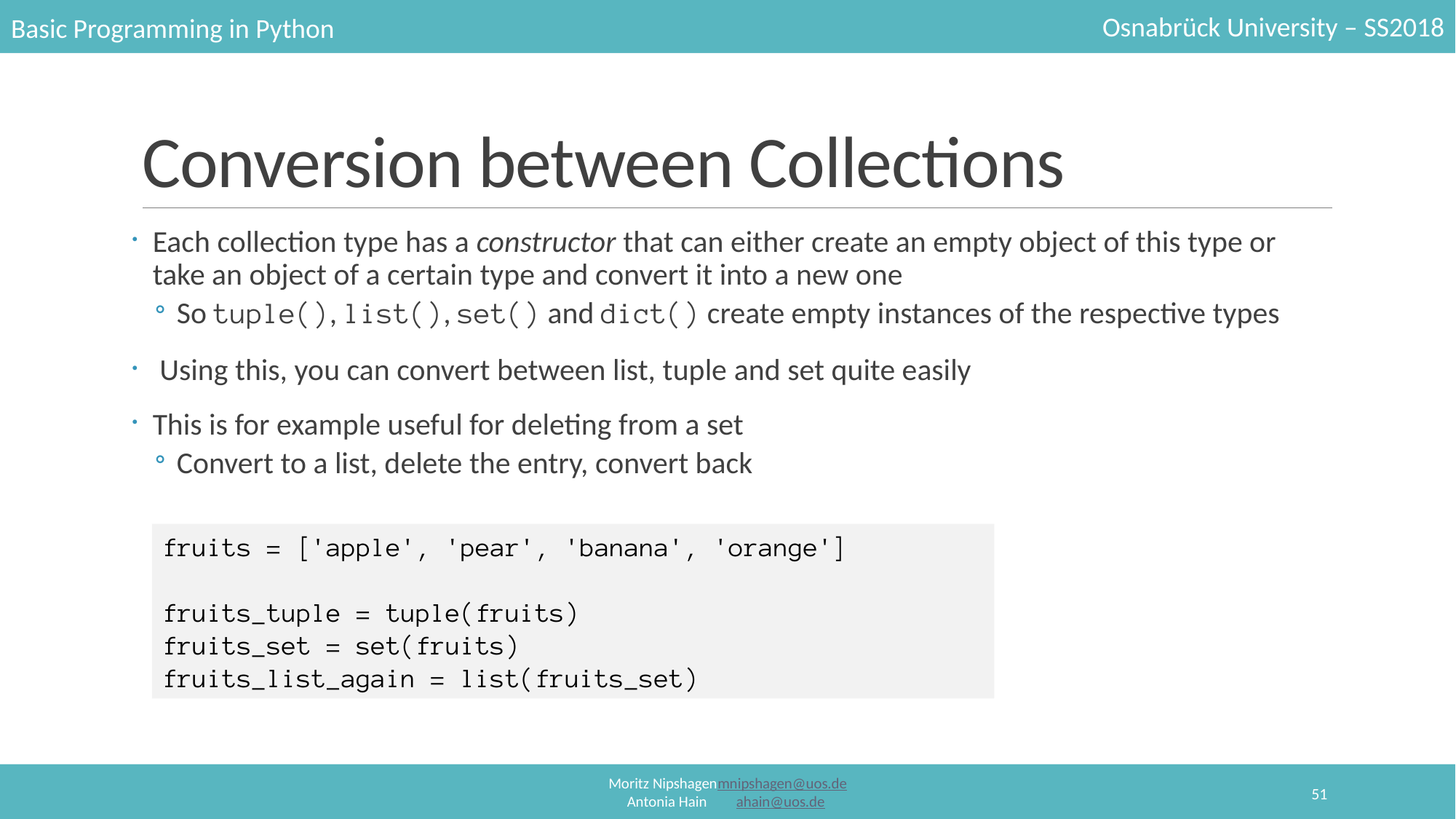

# Conversion between Collections
Each collection type has a constructor that can either create an empty object of this type or take an object of a certain type and convert it into a new one
So tuple(), list(), set() and dict() create empty instances of the respective types
 Using this, you can convert between list, tuple and set quite easily
This is for example useful for deleting from a set
Convert to a list, delete the entry, convert back

fruits = ['apple', 'pear', 'banana', 'orange']

fruits_tuple = tuple(fruits)
fruits_set = set(fruits)
fruits_list_again = list(fruits_set)
51